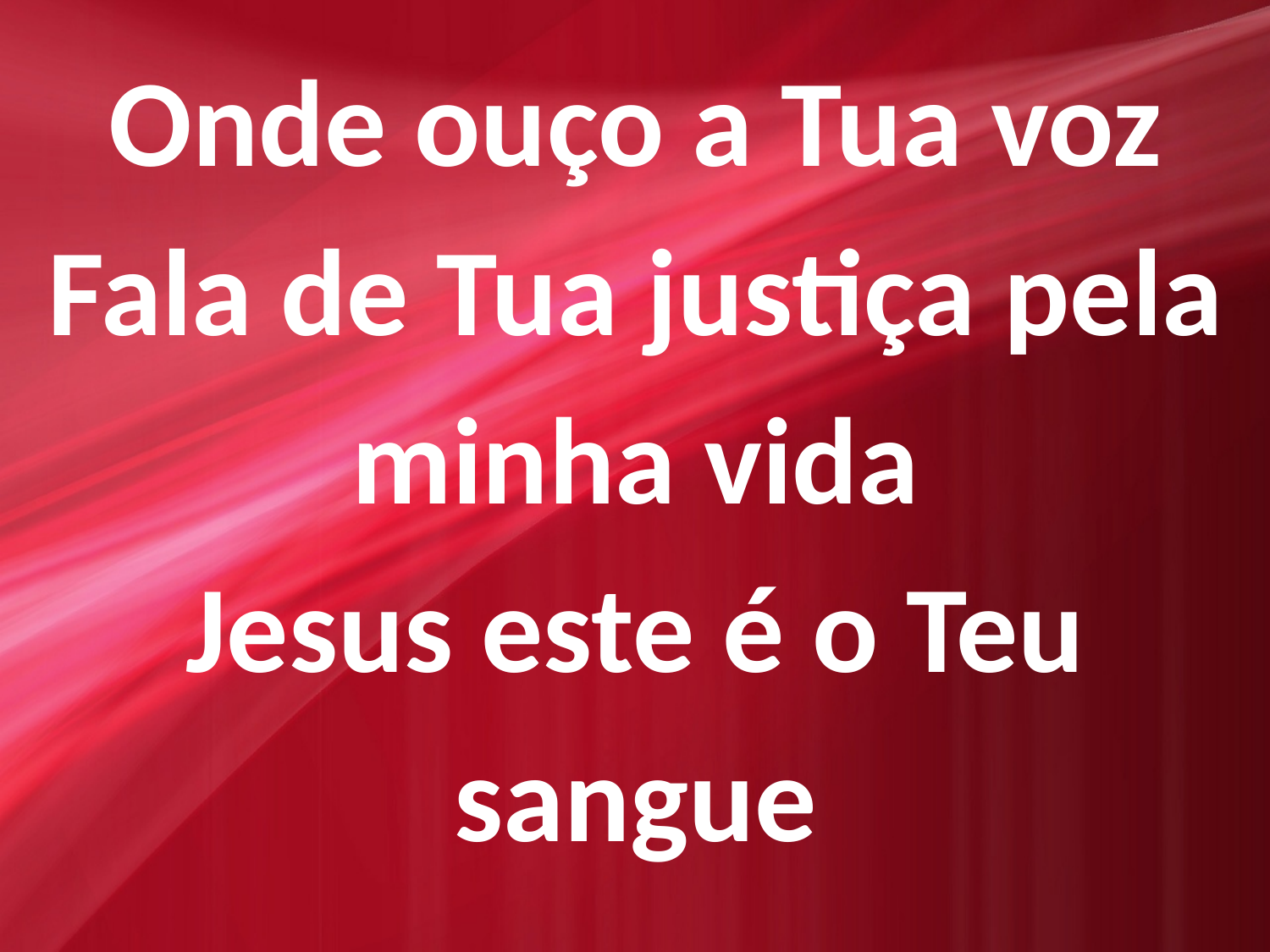

Onde ouço a Tua voz
Fala de Tua justiça pela minha vida
Jesus este é o Teu sangue